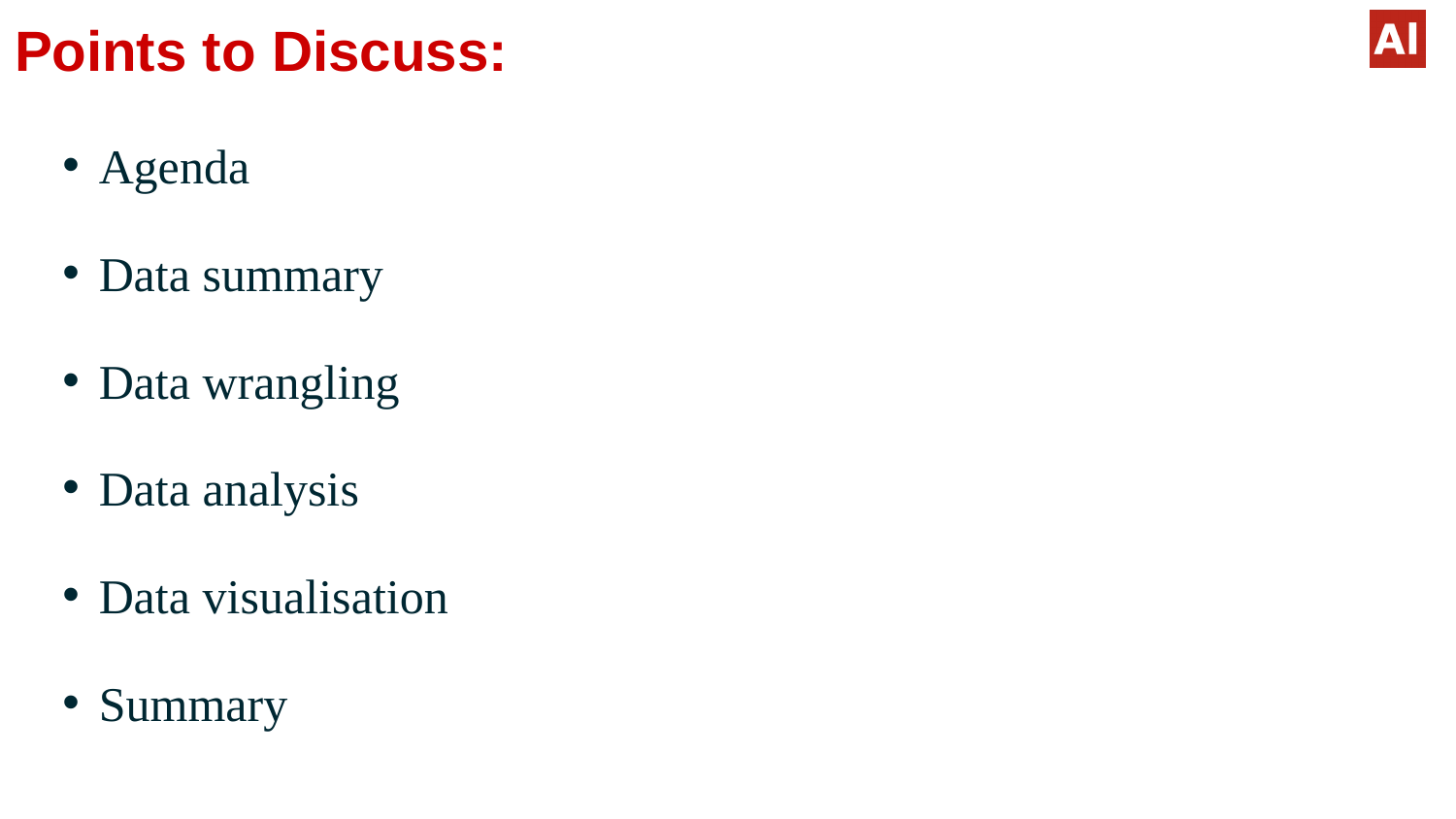

# Points to Discuss:
Agenda
Data summary
Data wrangling
Data analysis
Data visualisation
Summary